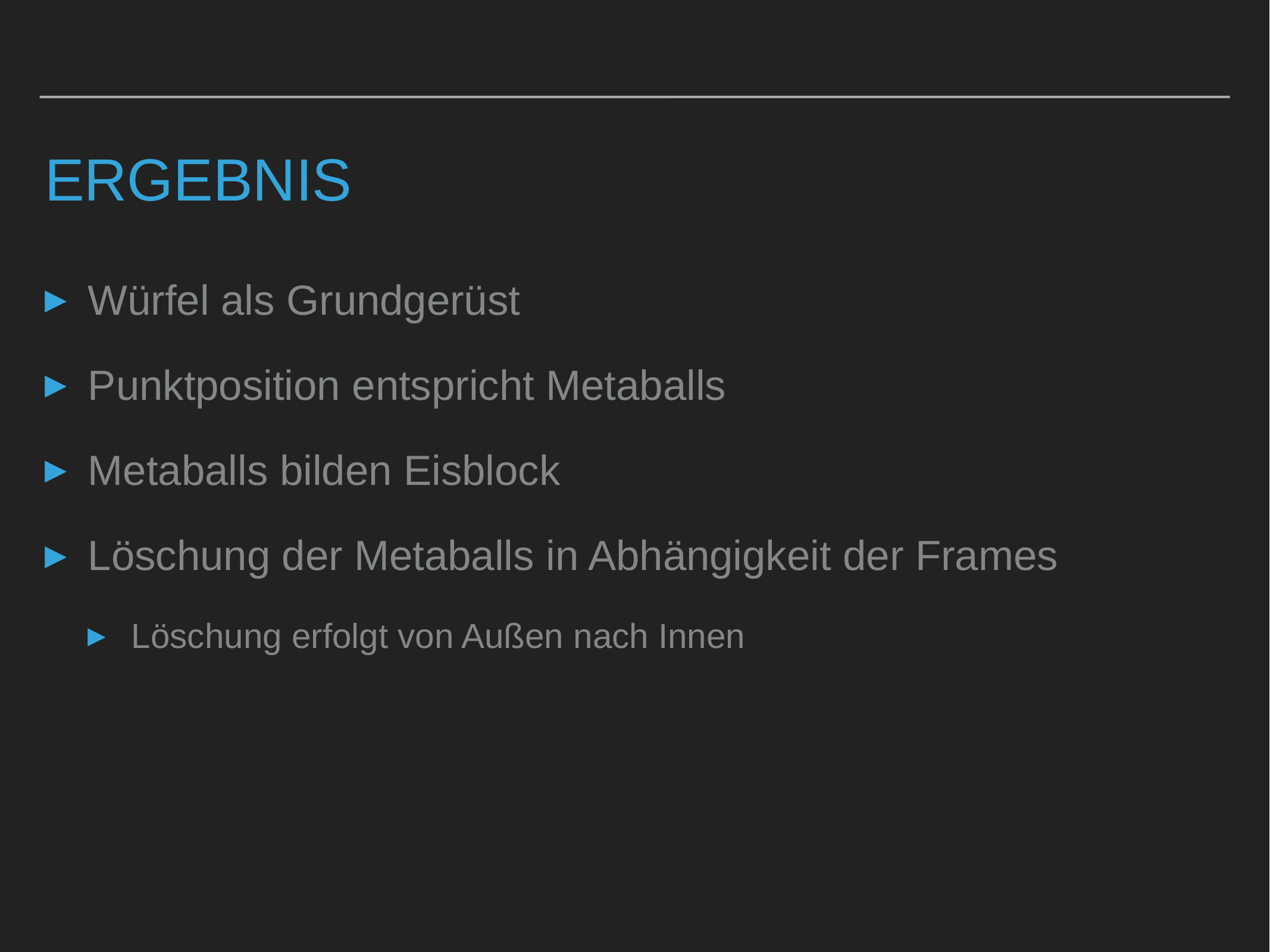

# Ergebnis
Würfel als Grundgerüst
Punktposition entspricht Metaballs
Metaballs bilden Eisblock
Löschung der Metaballs in Abhängigkeit der Frames
Löschung erfolgt von Außen nach Innen